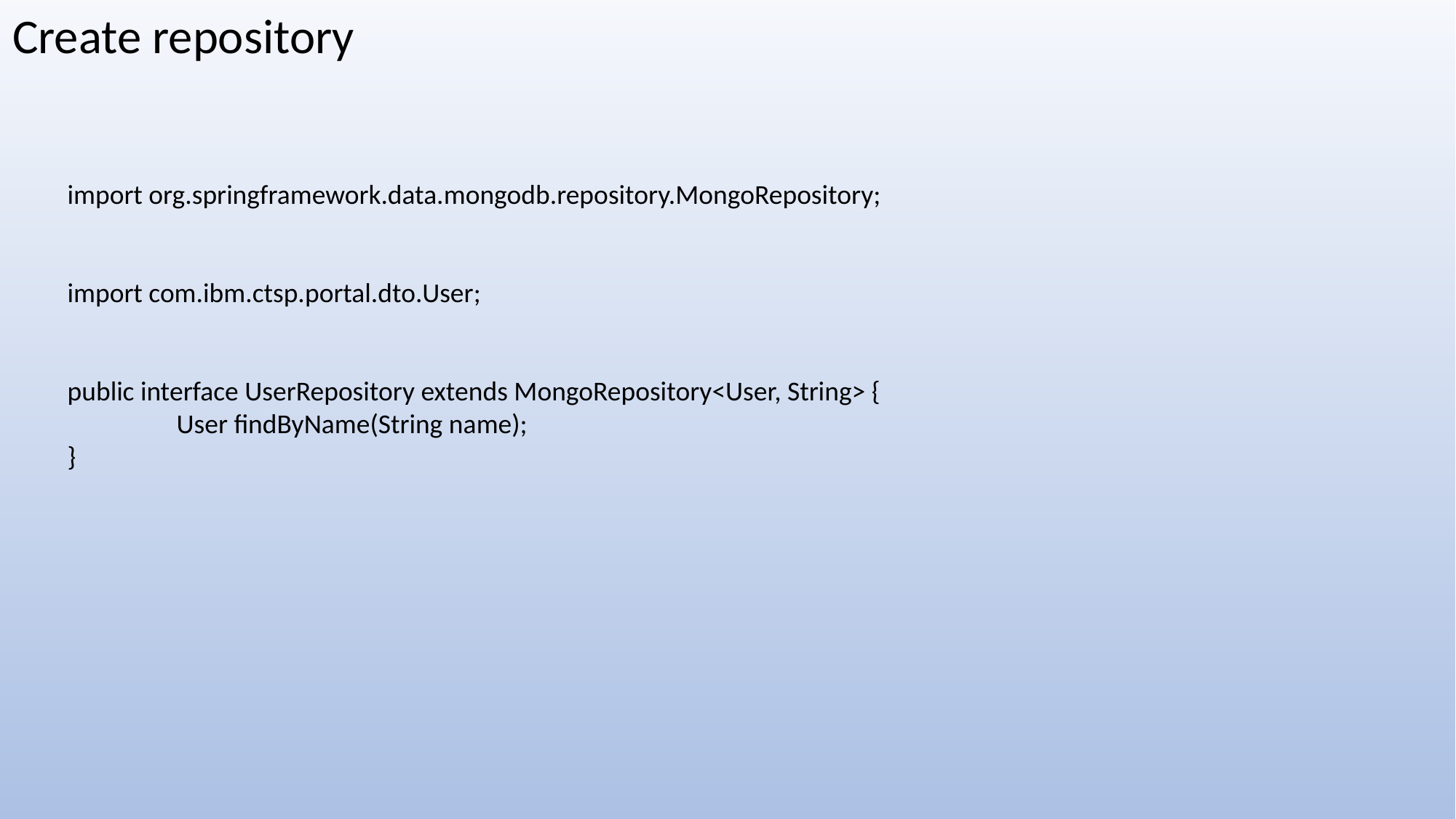

Create repository
import org.springframework.data.mongodb.repository.MongoRepository;

import com.ibm.ctsp.portal.dto.User;

public interface UserRepository extends MongoRepository<User, String> {
	User findByName(String name);
}